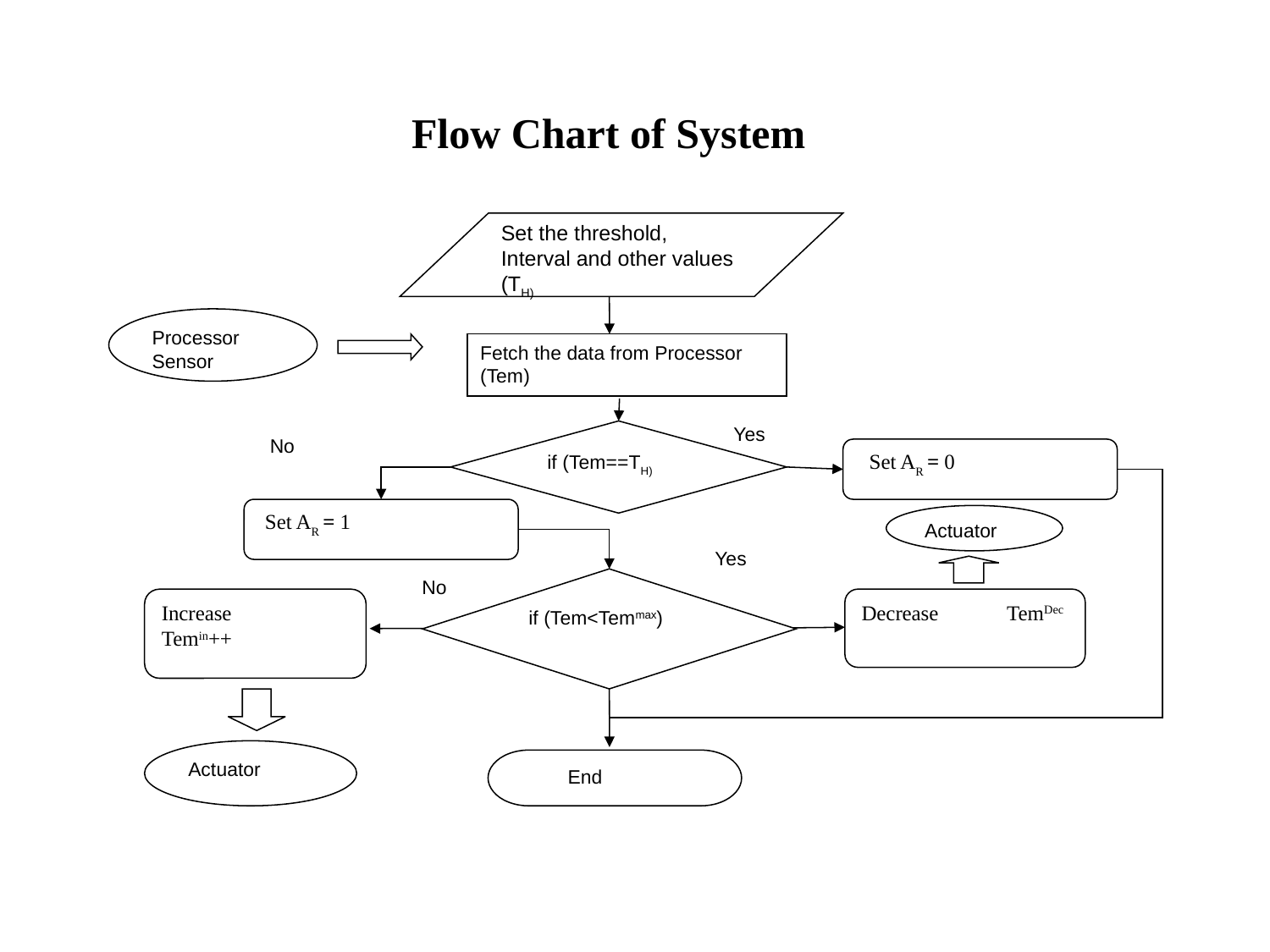

Flow Chart of System

Set the threshold, Interval and other values (TH)

Processor Sensor

Fetch the data from Processor (Tem)
Yes
if (Tem==TH)
No
  Set AR = 0

 Set AR = 1

Actuator

Yes

No
if (Tem<Temmax)
Increase             Temin++

Decrease             TemDec

Actuator
          End